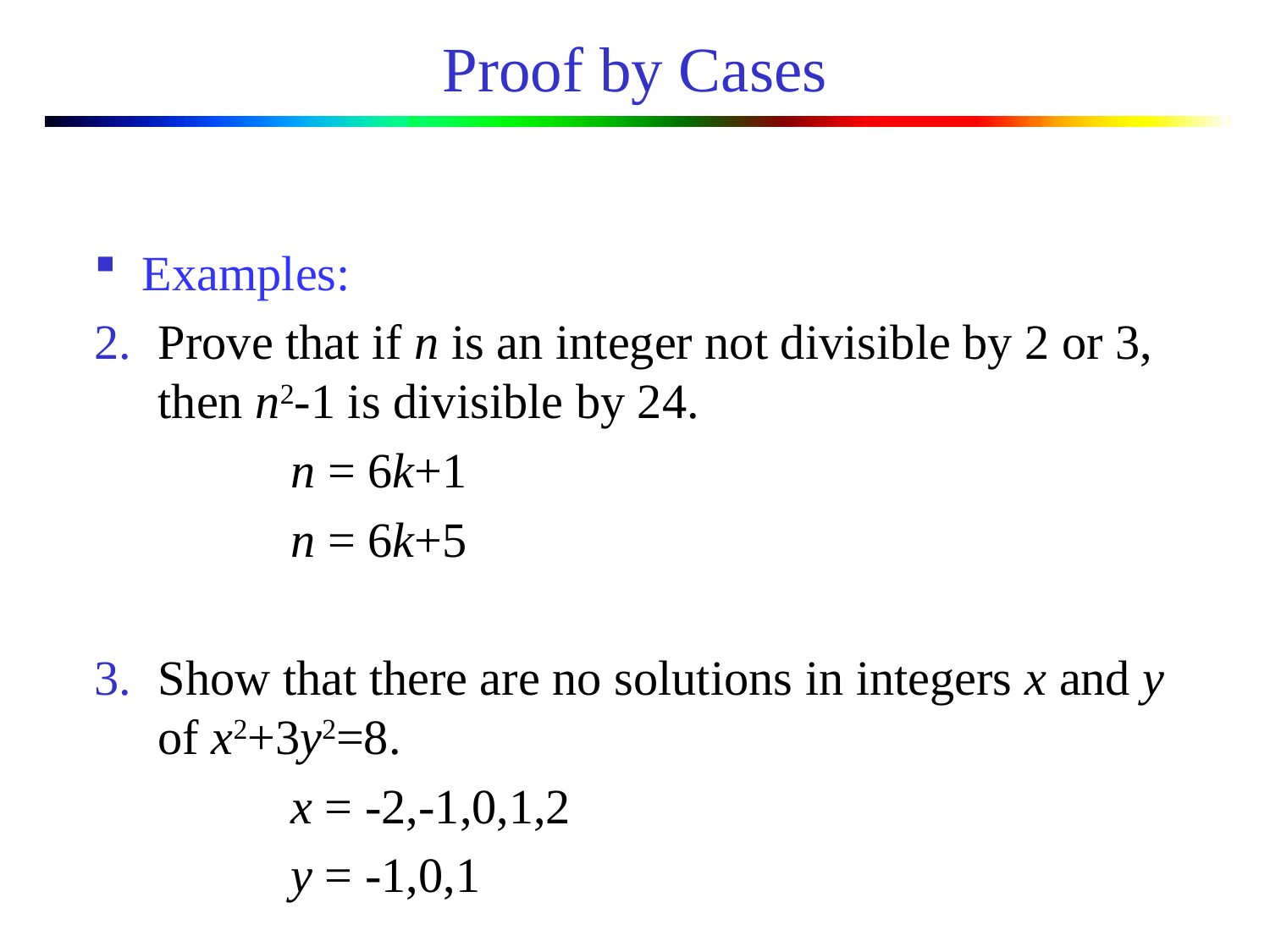

# Proof by Cases
Examples:
Prove that if n is an integer not divisible by 2 or 3, then n2-1 is divisible by 24.
                n = 6k+1
                n = 6k+5

Show that there are no solutions in integers x and y of x2+3y2=8.
                x = -2,-1,0,1,2
                y = -1,0,1